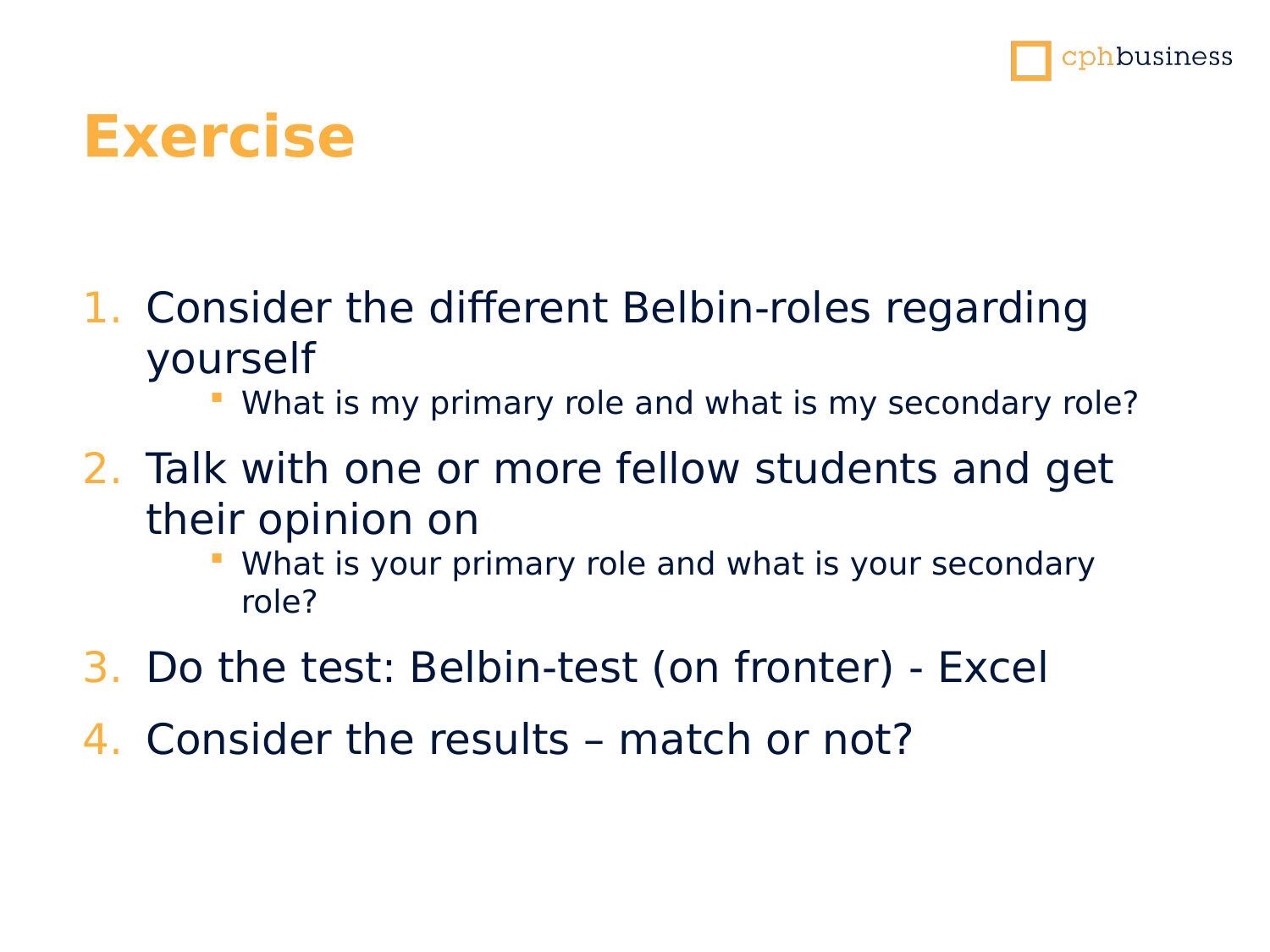

Exercise
Consider the different Belbin-roles regarding yourself
What is my primary role and what is my secondary role?
Talk with one or more fellow students and get their opinion on
What is your primary role and what is your secondary role?
Do the test: Belbin-test (on fronter) - Excel
Consider the results – match or not?